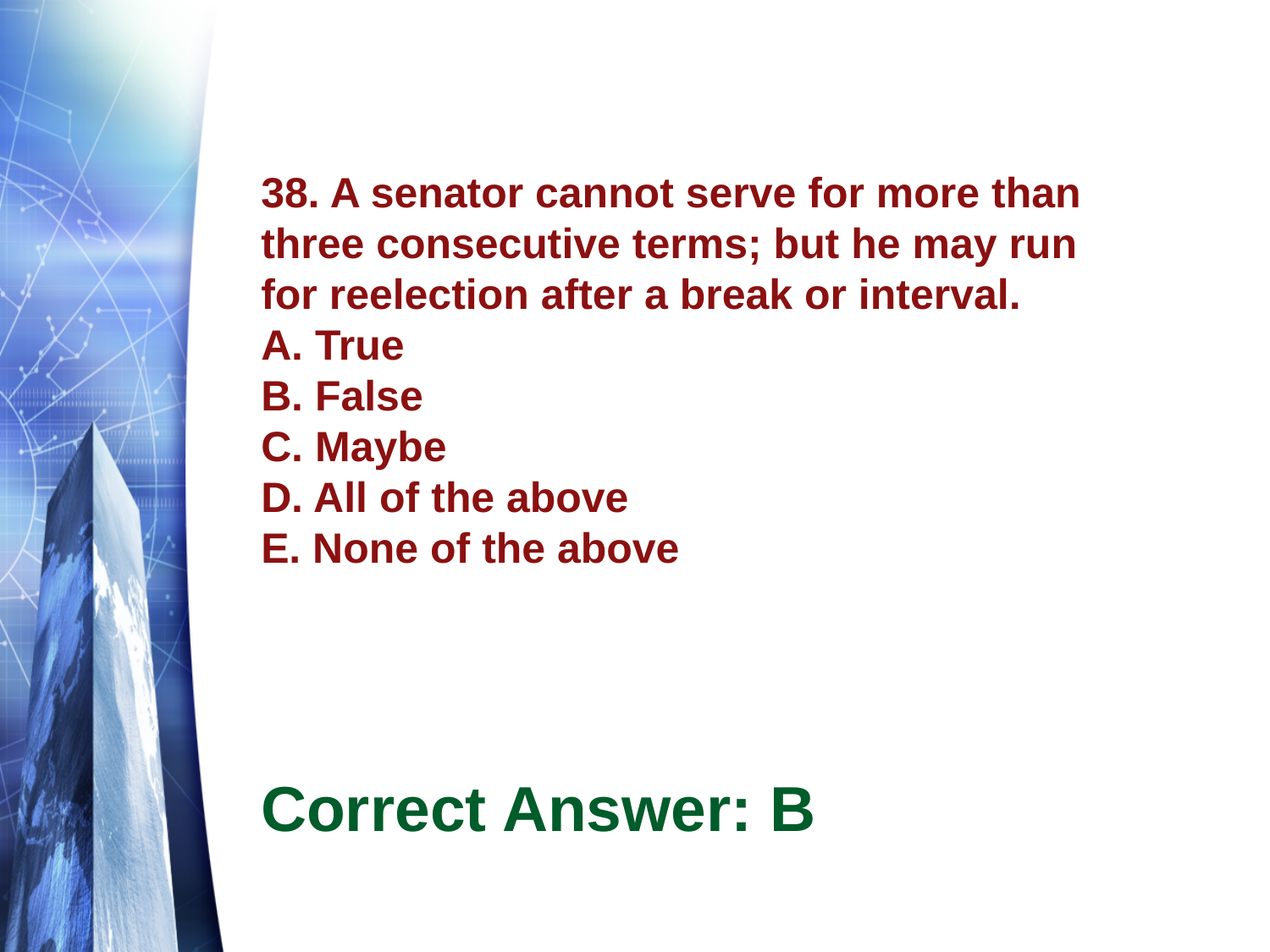

# 38. A senator cannot serve for more than three consecutive terms; but he may run for reelection after a break or interval. A. True B. False C. Maybe D. All of the above E. None of the above
Correct Answer: B